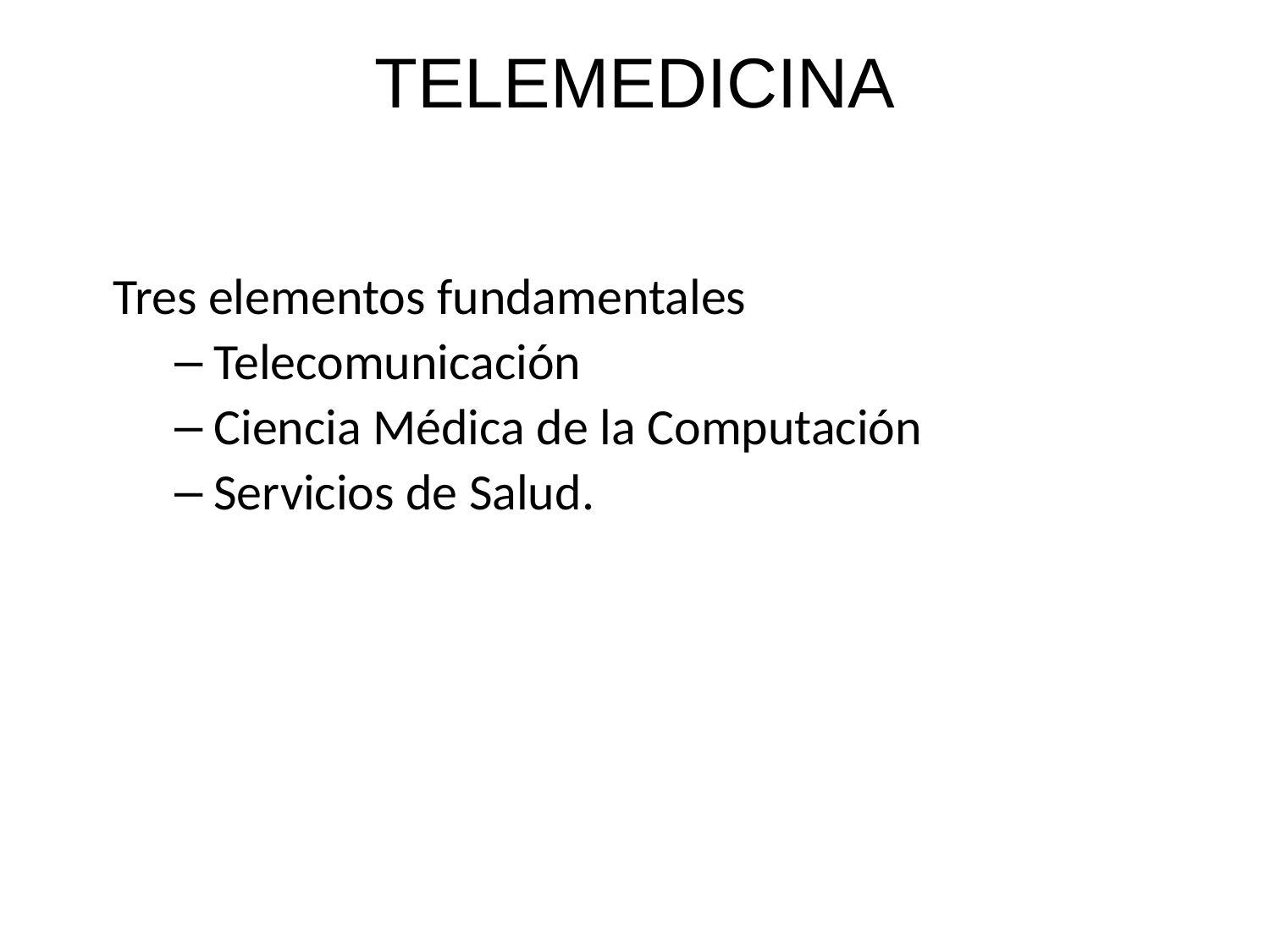

TELEMEDICINA
Tres elementos fundamentales
Telecomunicación
Ciencia Médica de la Computación
Servicios de Salud.